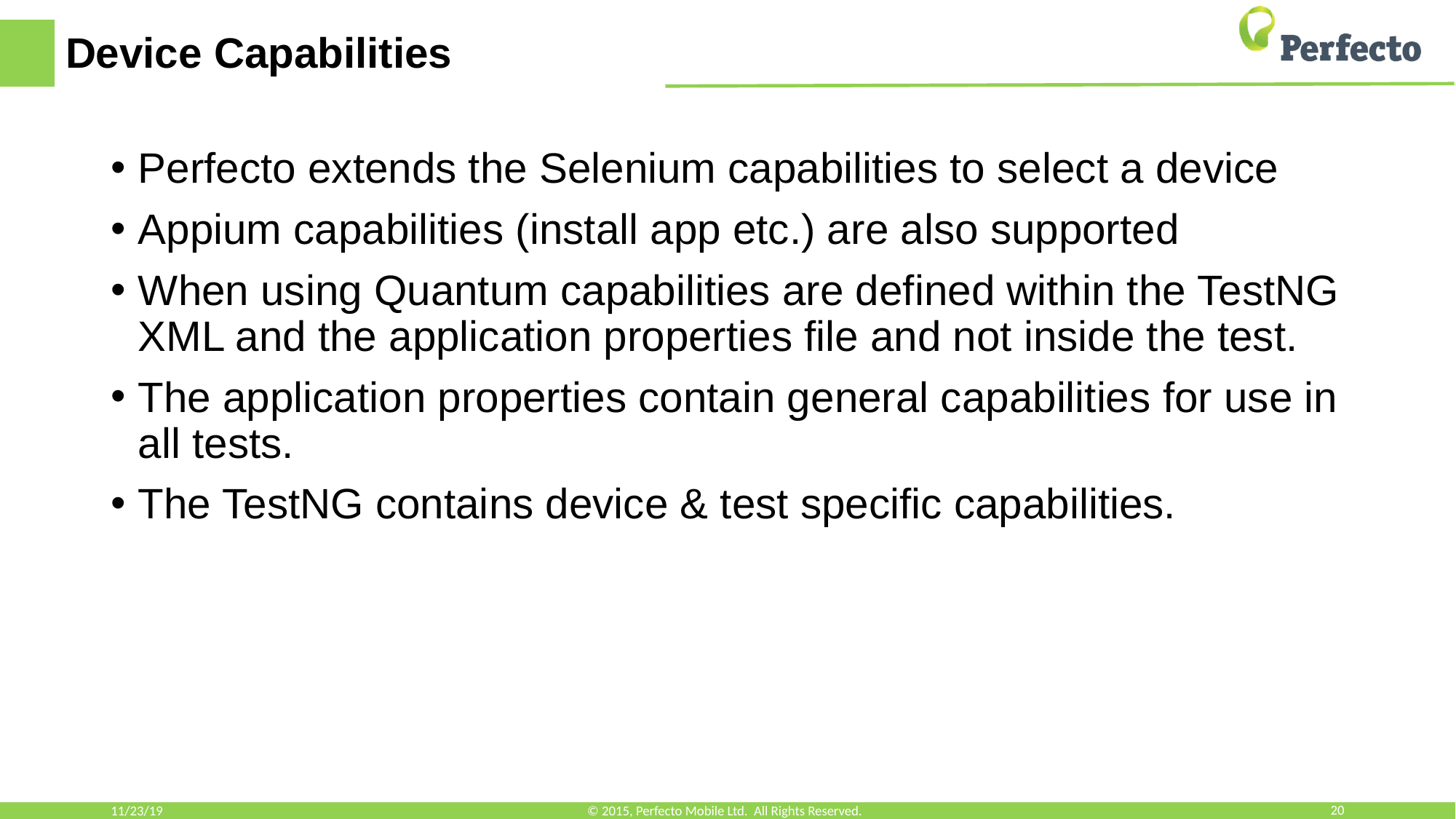

# Device Capabilities
Perfecto extends the Selenium capabilities to select a device
Appium capabilities (install app etc.) are also supported
When using Quantum capabilities are defined within the TestNG XML and the application properties file and not inside the test.
The application properties contain general capabilities for use in all tests.
The TestNG contains device & test specific capabilities.

11/23/19
© 2015, Perfecto Mobile Ltd.  All Rights Reserved.
20